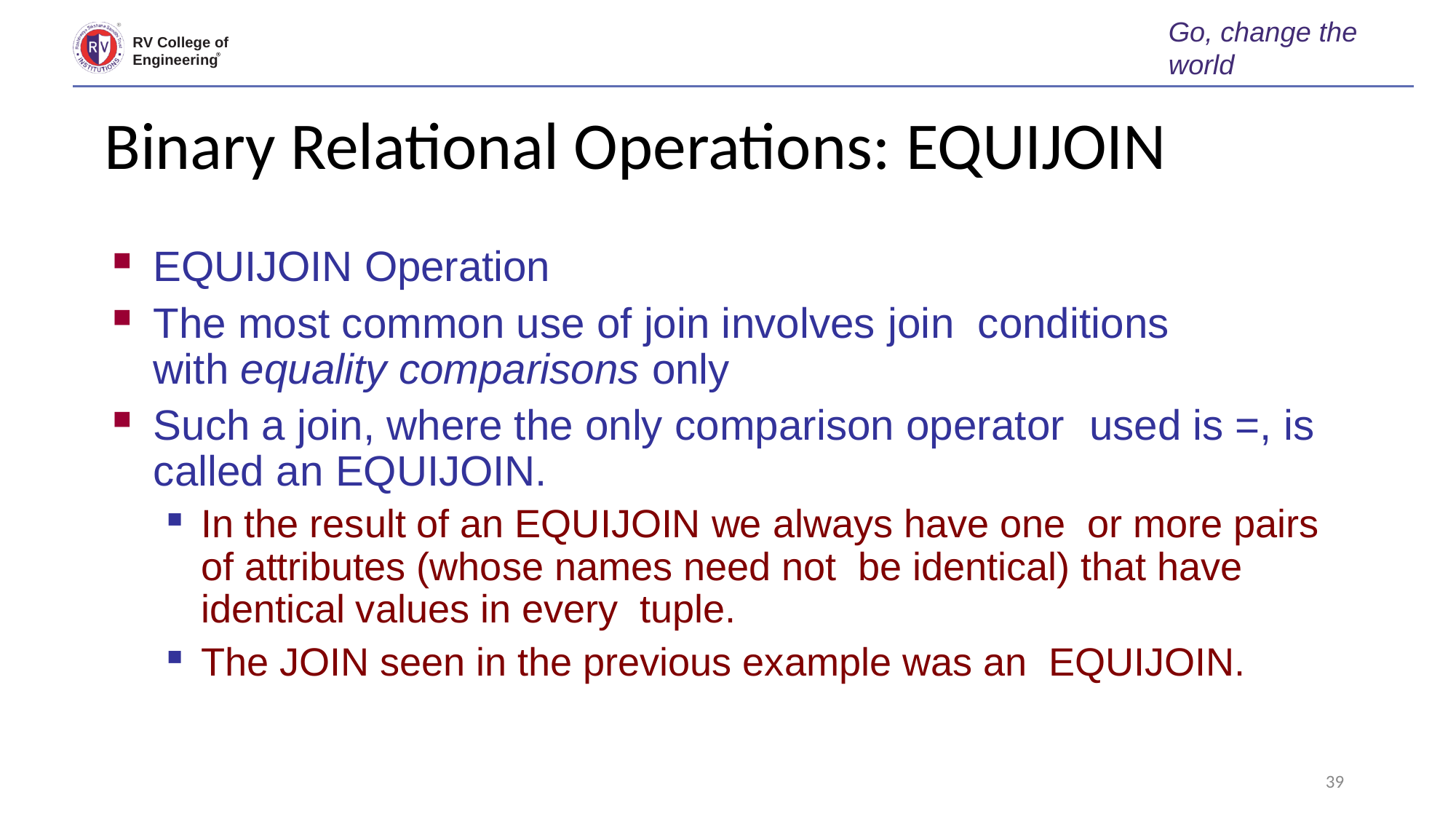

Go, change the world

RV College of
Engineering

# Binary Relational Operations: EQUIJOIN

EQUIJOIN Operation
The most common use of join involves join  conditions with equality comparisons only
Such a join, where the only comparison operator  used is =, is called an EQUIJOIN.
In the result of an EQUIJOIN we always have one  or more pairs of attributes (whose names need not  be identical) that have identical values in every  tuple.
The JOIN seen in the previous example was an  EQUIJOIN.

  1:1 relationship type between EMPLOYEE and 	   DEPARTMENT. Employee participation is partial. Department participation is not clear from requirements

 are the relationship types observed

39